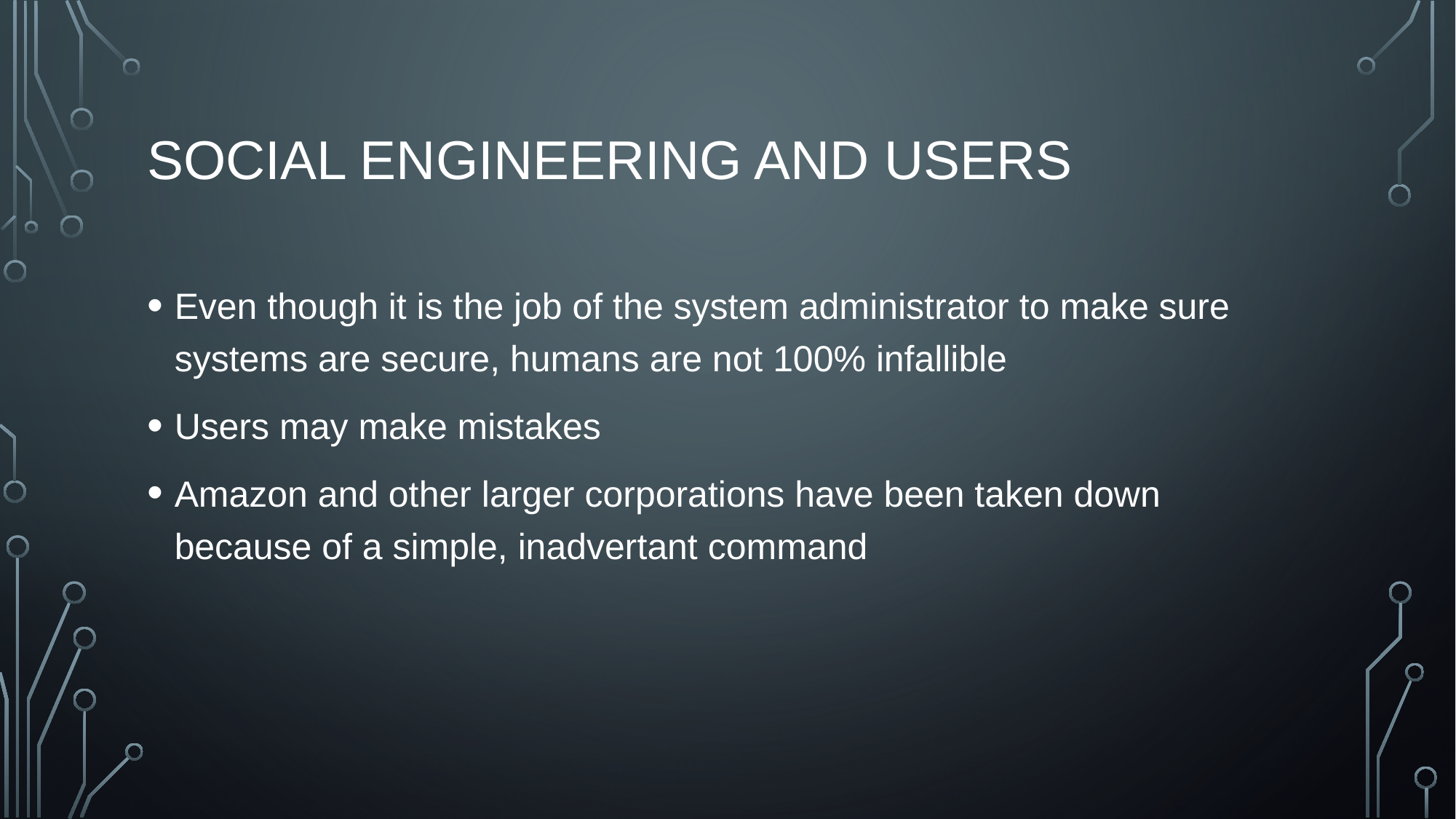

# Social Engineering and Users
Even though it is the job of the system administrator to make sure systems are secure, humans are not 100% infallible
Users may make mistakes
Amazon and other larger corporations have been taken down because of a simple, inadvertant command